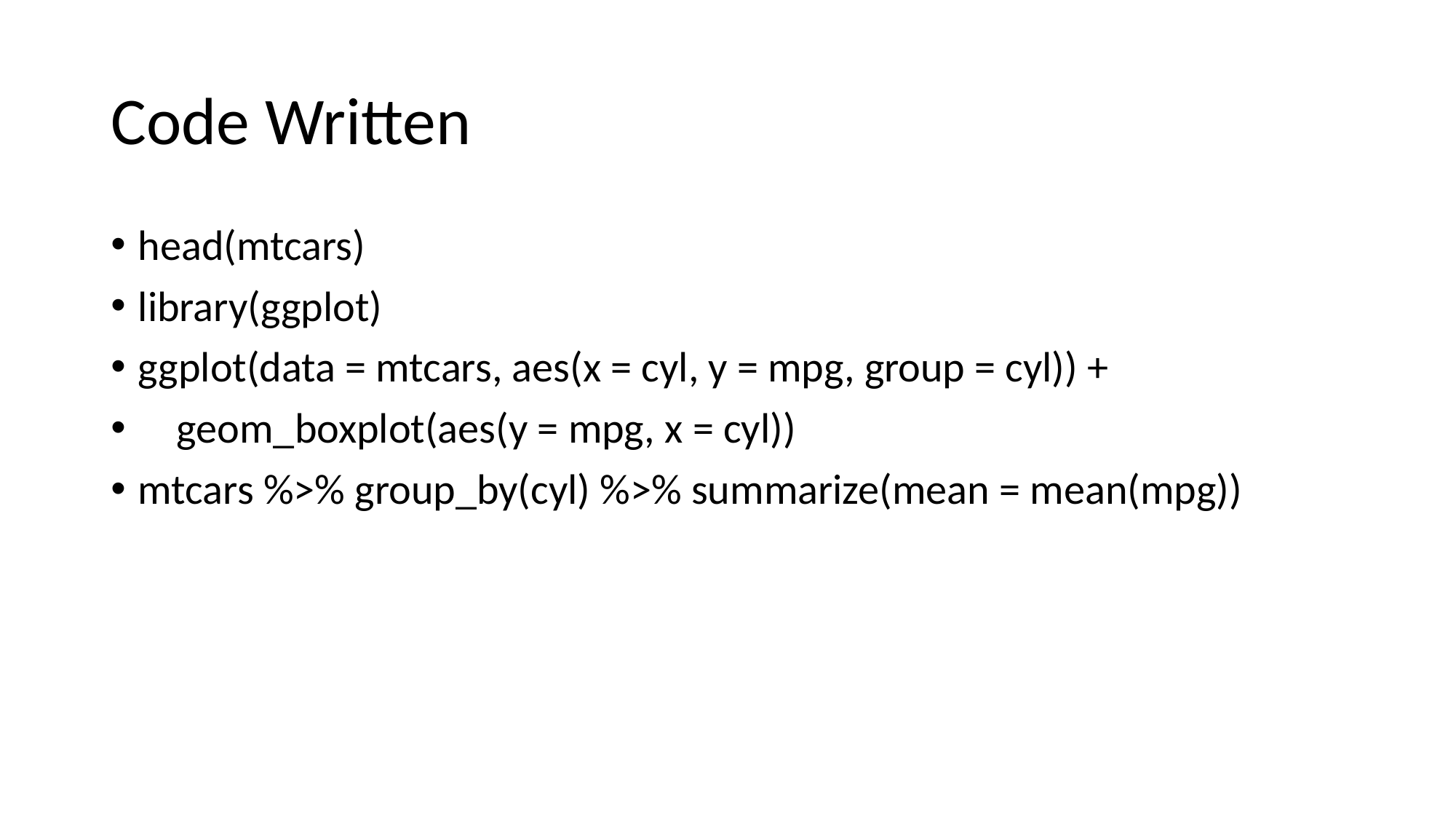

# Code Written
head(mtcars)
library(ggplot)
ggplot(data = mtcars, aes(x = cyl, y = mpg, group = cyl)) +
    geom_boxplot(aes(y = mpg, x = cyl))
mtcars %>% group_by(cyl) %>% summarize(mean = mean(mpg))